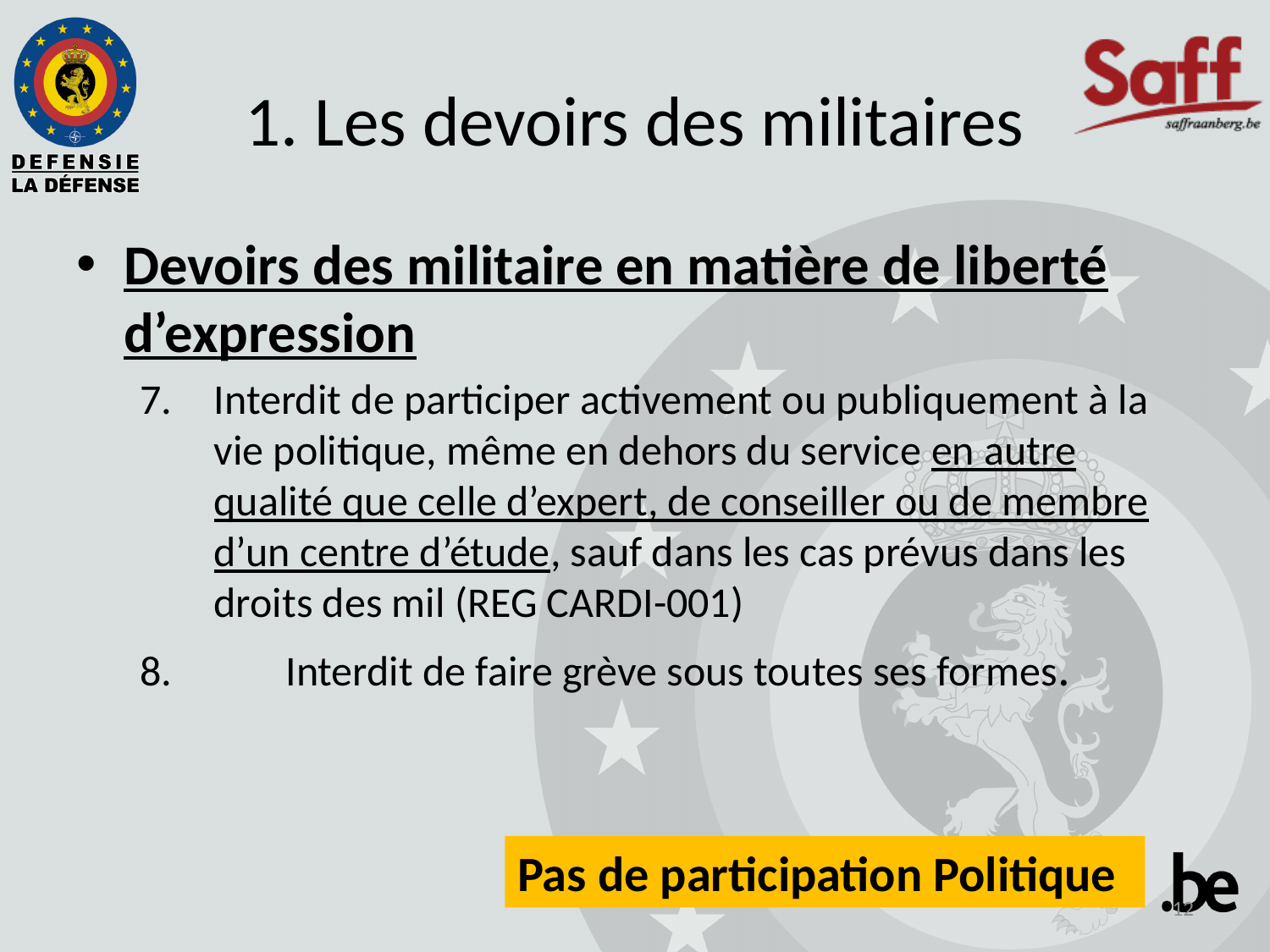

# 1. Les devoirs des militaires
Devoirs des militaire en matière de liberté d’expression
Interdit de participer activement ou publiquement à la vie politique, même en dehors du service en autre qualité que celle d’expert, de conseiller ou de membre d’un centre d’étude, sauf dans les cas prévus dans les droits des mil (REG CARDI-001)
8.	  Interdit de faire grève sous toutes ses formes.
Pas de participation Politique
12